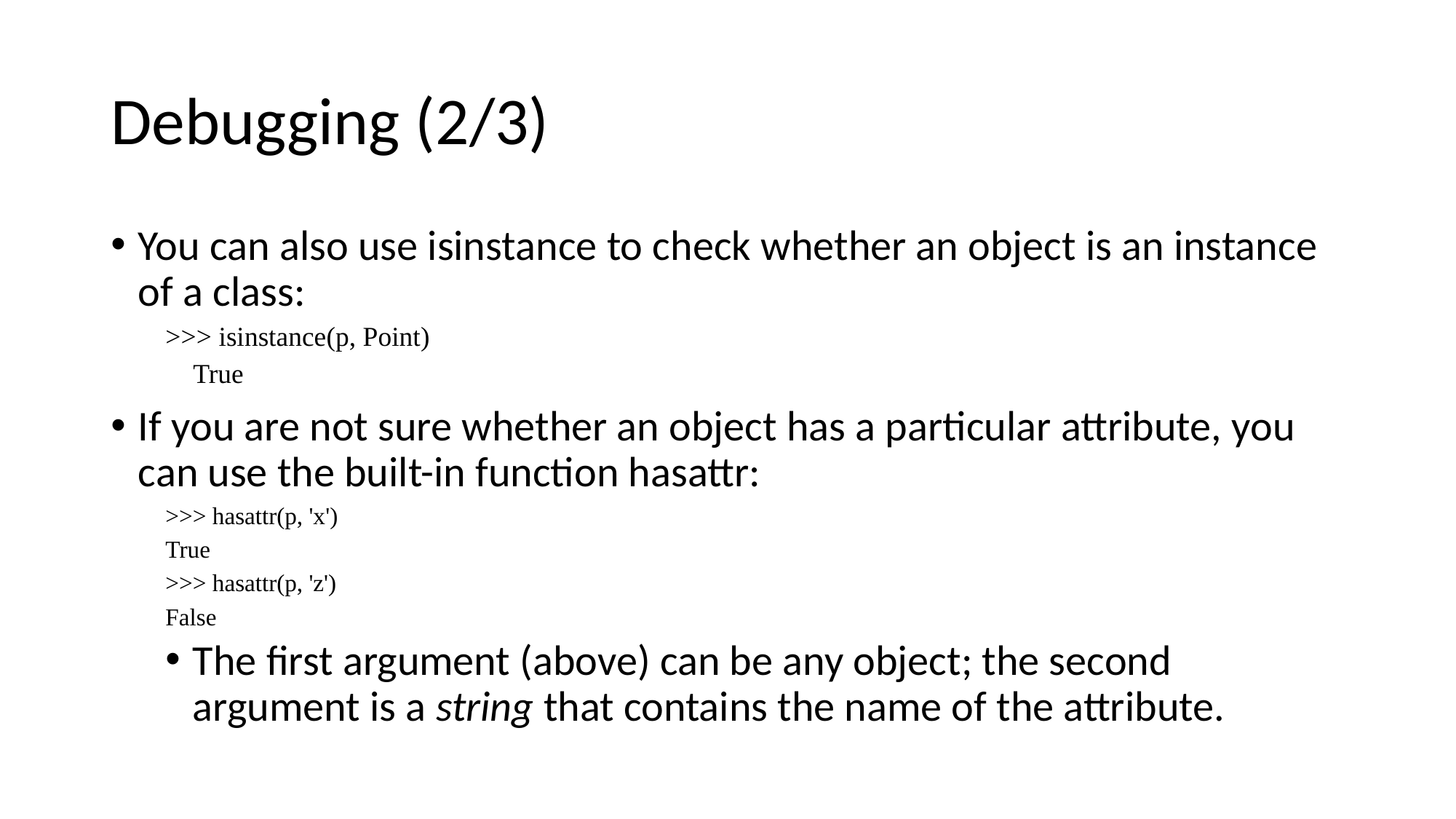

# Debugging (2/3)
You can also use isinstance to check whether an object is an instance of a class:
>>> isinstance(p, Point)
    True
If you are not sure whether an object has a particular attribute, you can use the built-in function hasattr:
>>> hasattr(p, 'x')
True
>>> hasattr(p, 'z')
False
The first argument (above) can be any object; the second argument is a string that contains the name of the attribute.